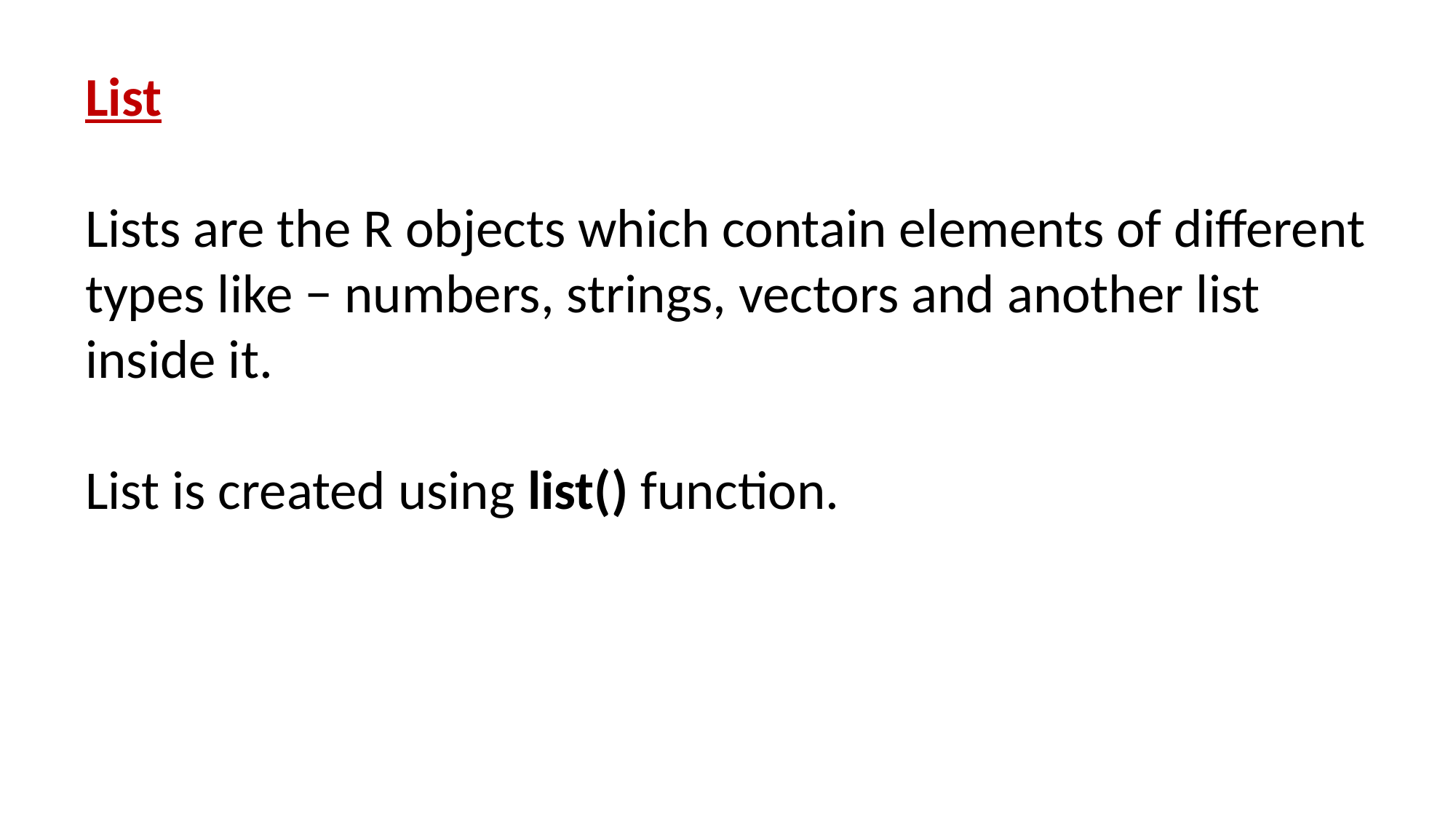

List

Lists are the R objects which contain elements of different types like − numbers, strings, vectors and another list inside it.

List is created using list() function.